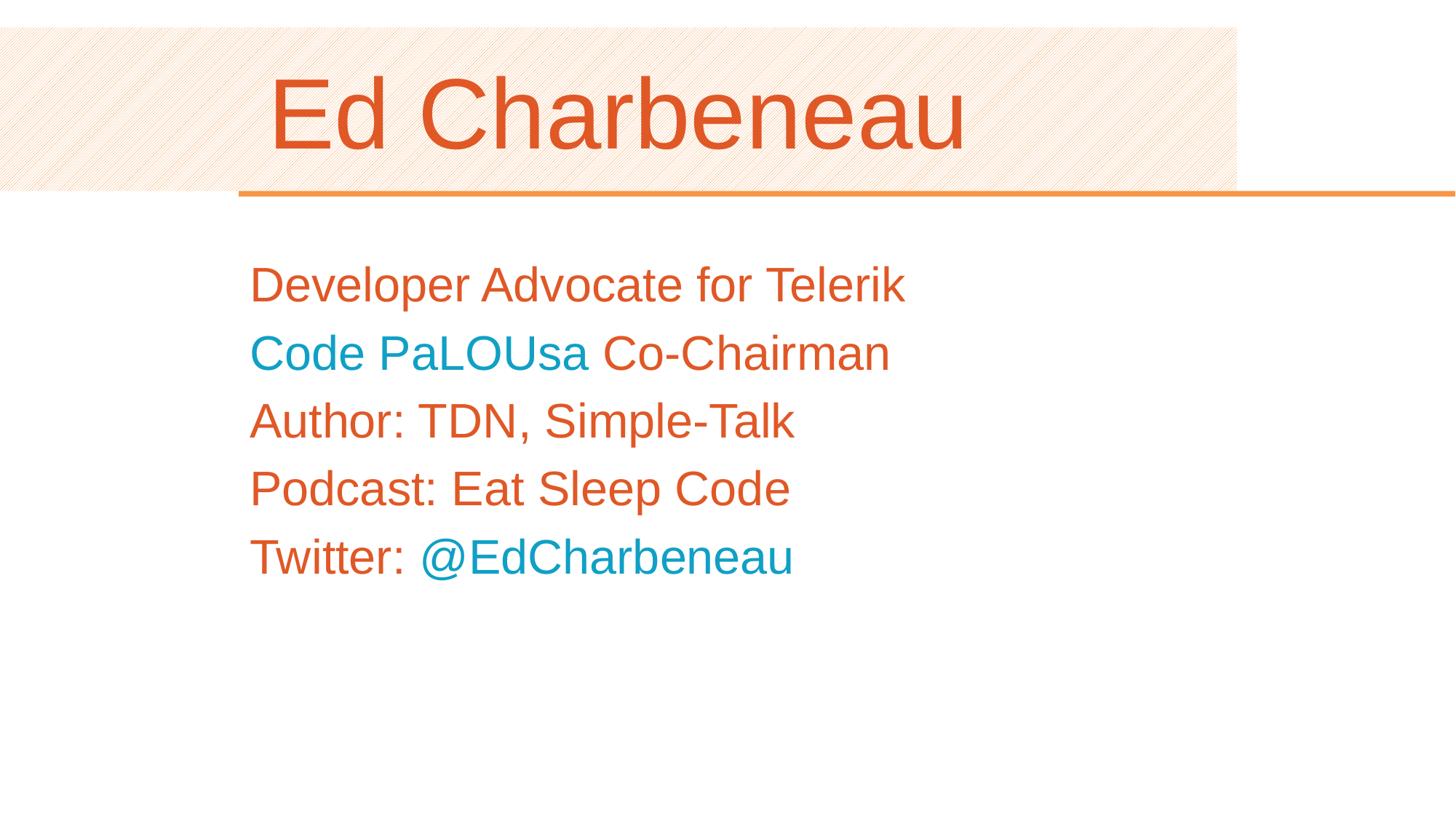

# Ed Charbeneau

Developer Advocate for Telerik
Code PaLOUsa Co-Chairman
Author: TDN, Simple-Talk
Podcast: Eat Sleep Code
Twitter: @EdCharbeneau